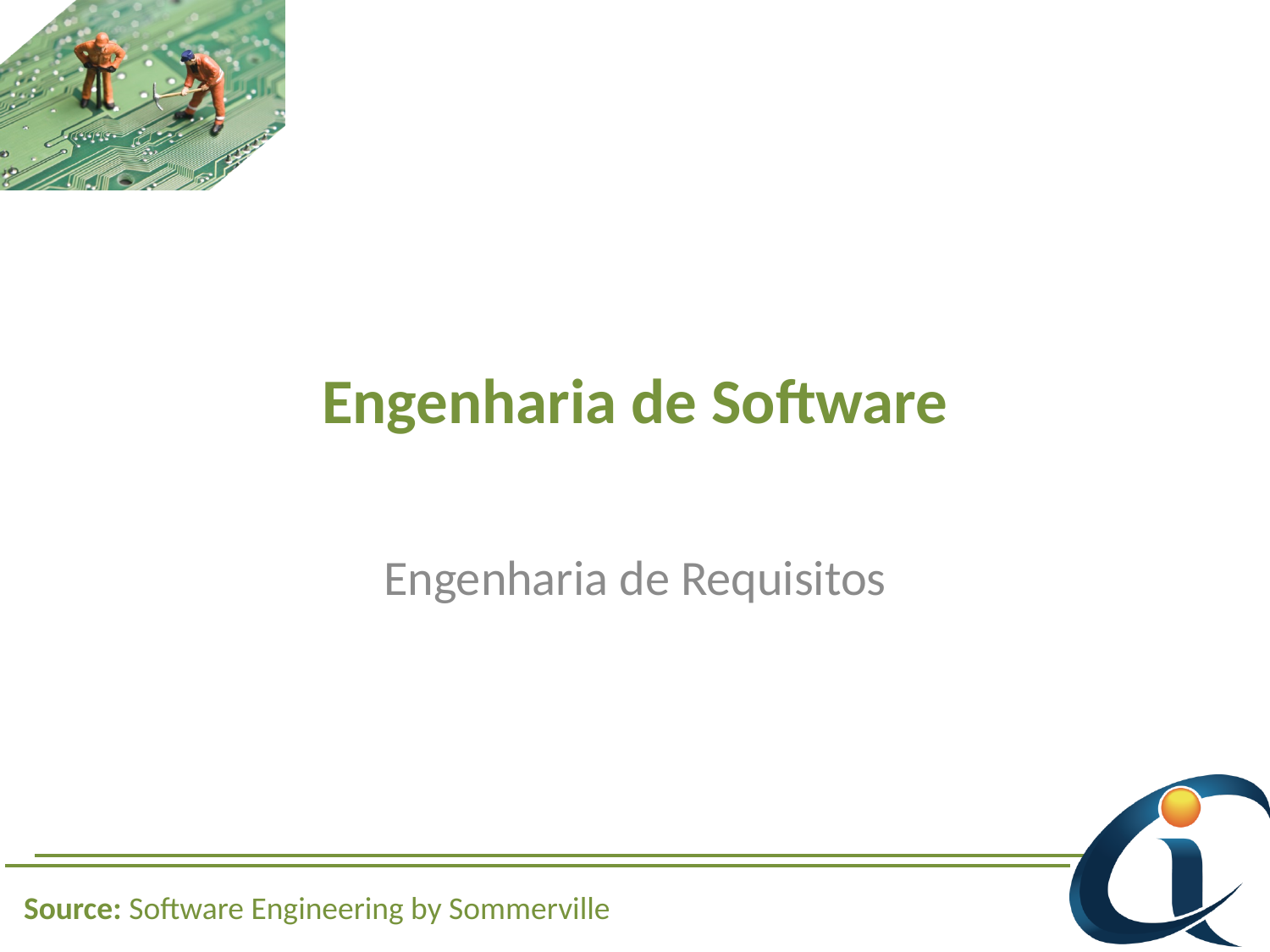

# Engenharia de Software
Engenharia de Requisitos